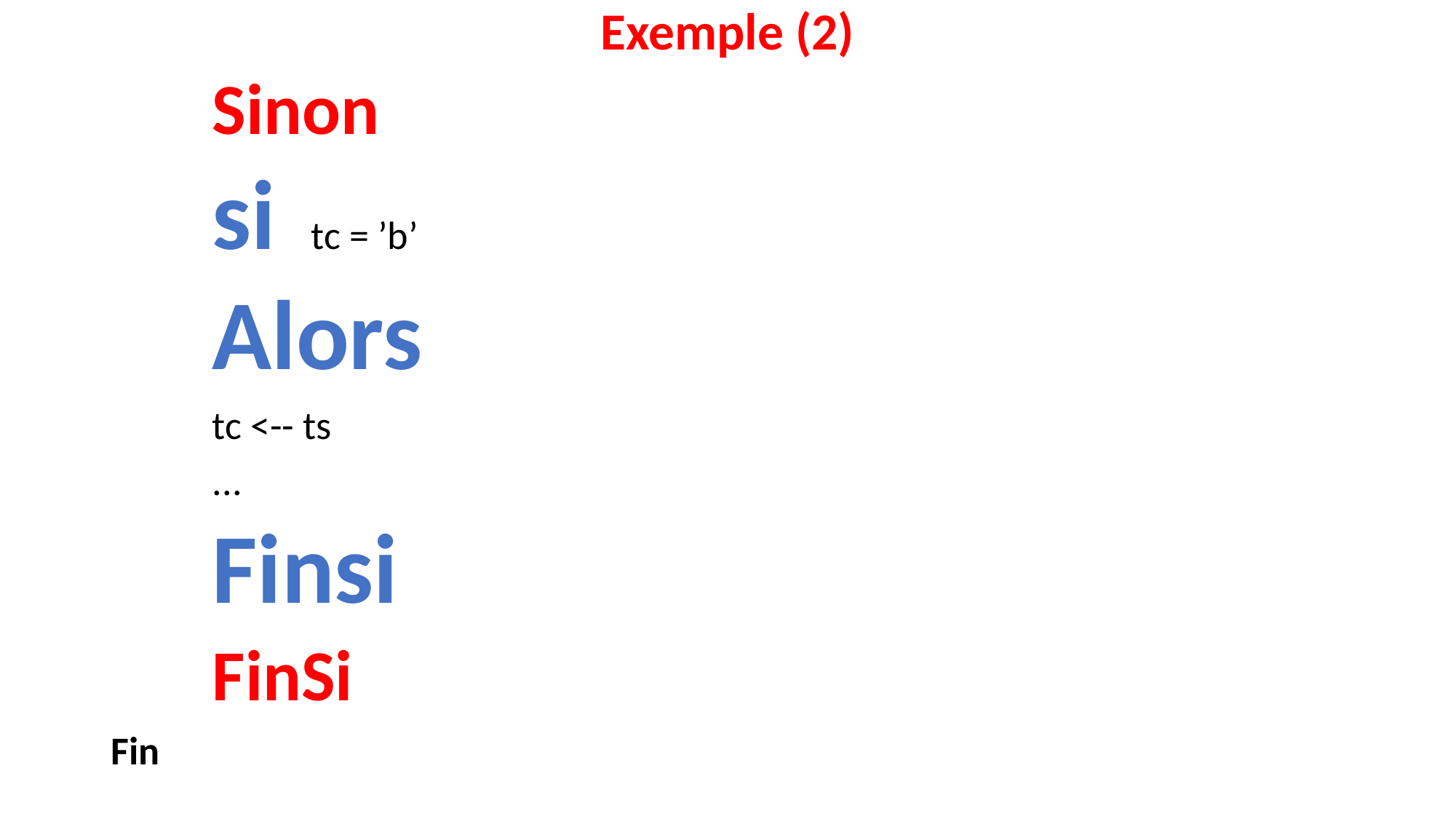

# Exemple (2)
	Sinon
			si    tc = ’b’
				Alors
					tc <-- ts
					...
			Finsi
	FinSi
Fin